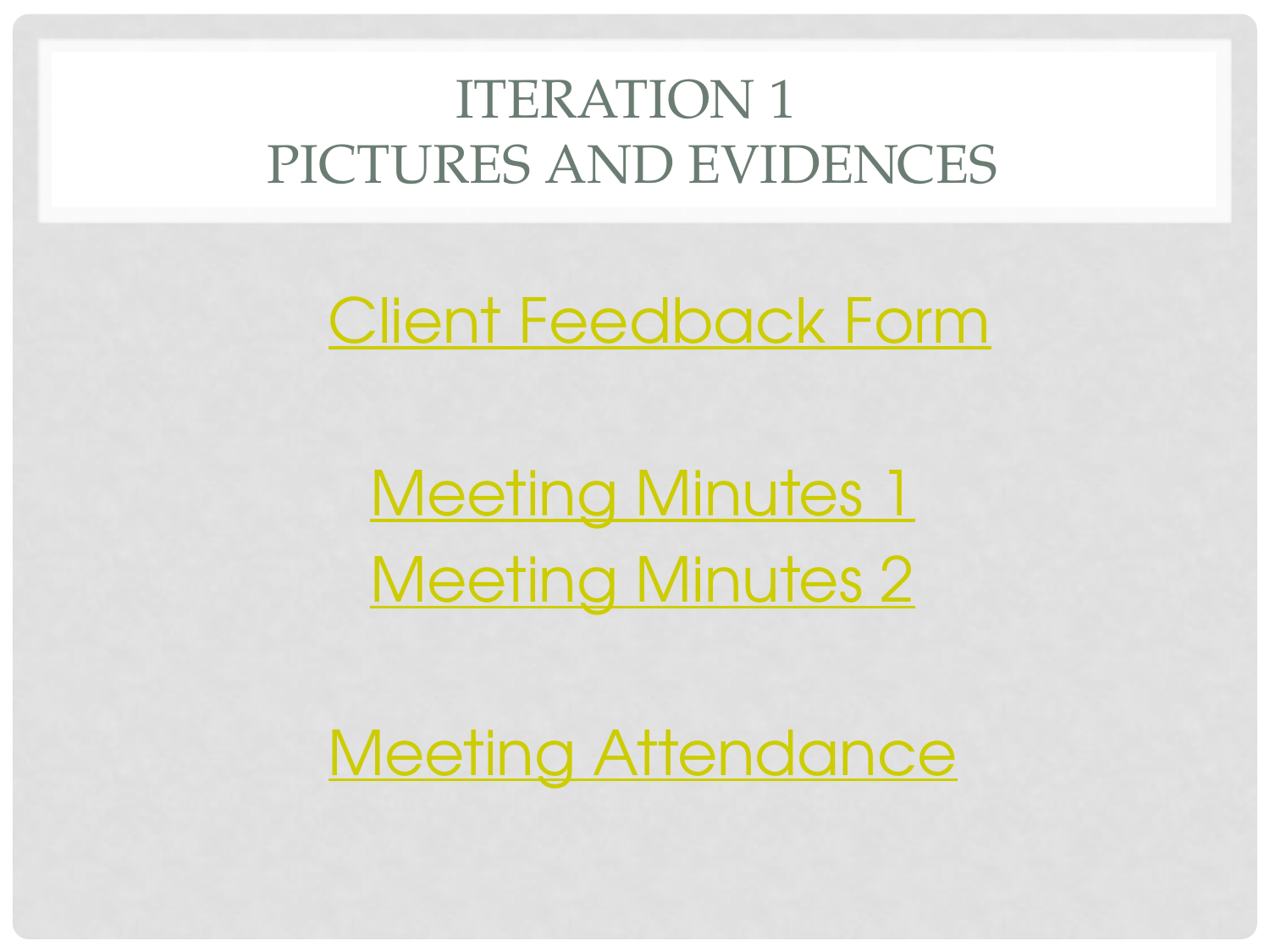

# Iteration 1 pictures and evidences
  Client Feedback Form

Meeting Minutes 1
Meeting Minutes 2

Meeting Attendance